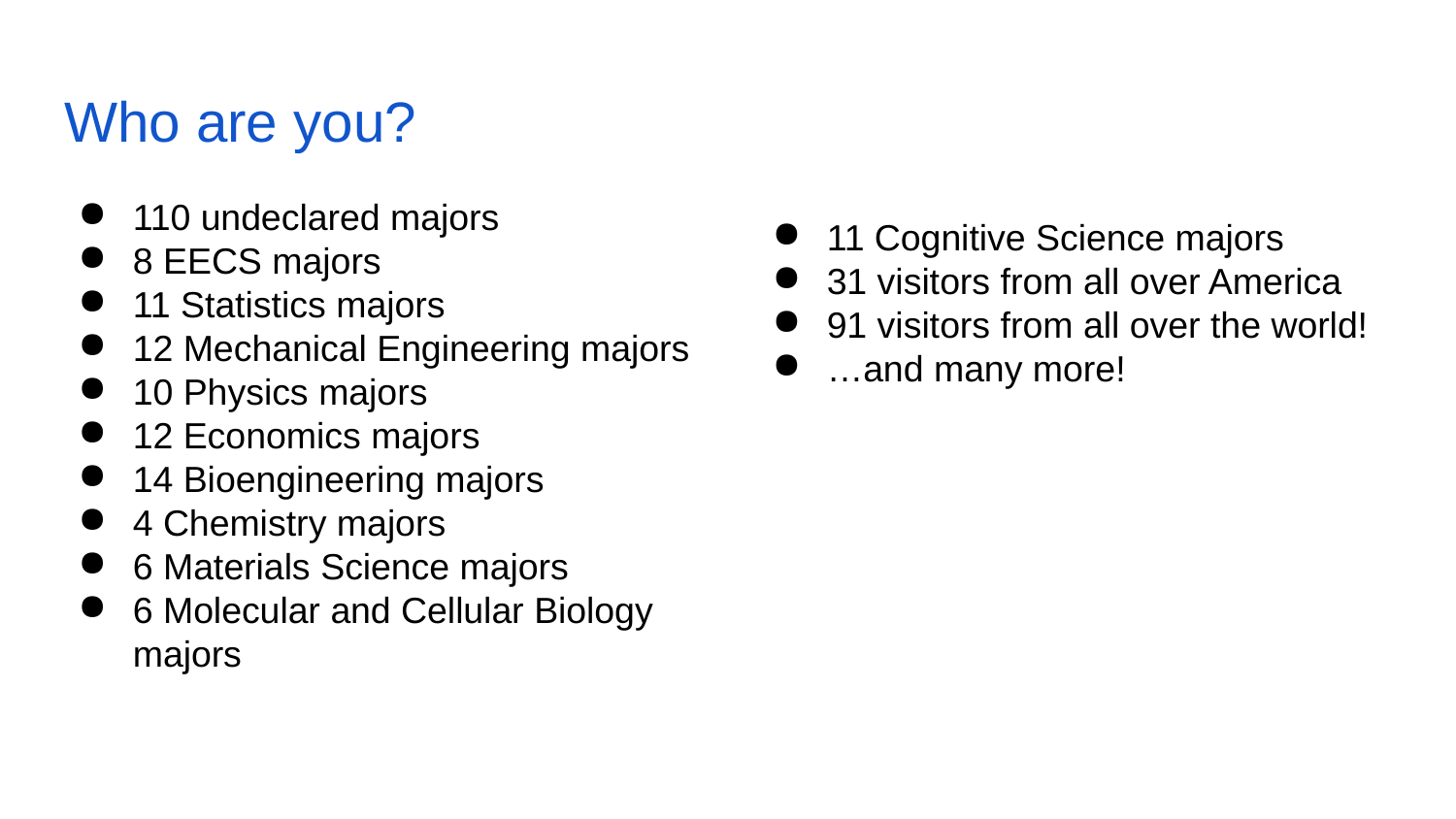

# Who are you?
110 undeclared majors
8 EECS majors
11 Statistics majors
12 Mechanical Engineering majors
10 Physics majors
12 Economics majors
14 Bioengineering majors
4 Chemistry majors
6 Materials Science majors
6 Molecular and Cellular Biology majors
11 Cognitive Science majors
31 visitors from all over America
91 visitors from all over the world!
…and many more!